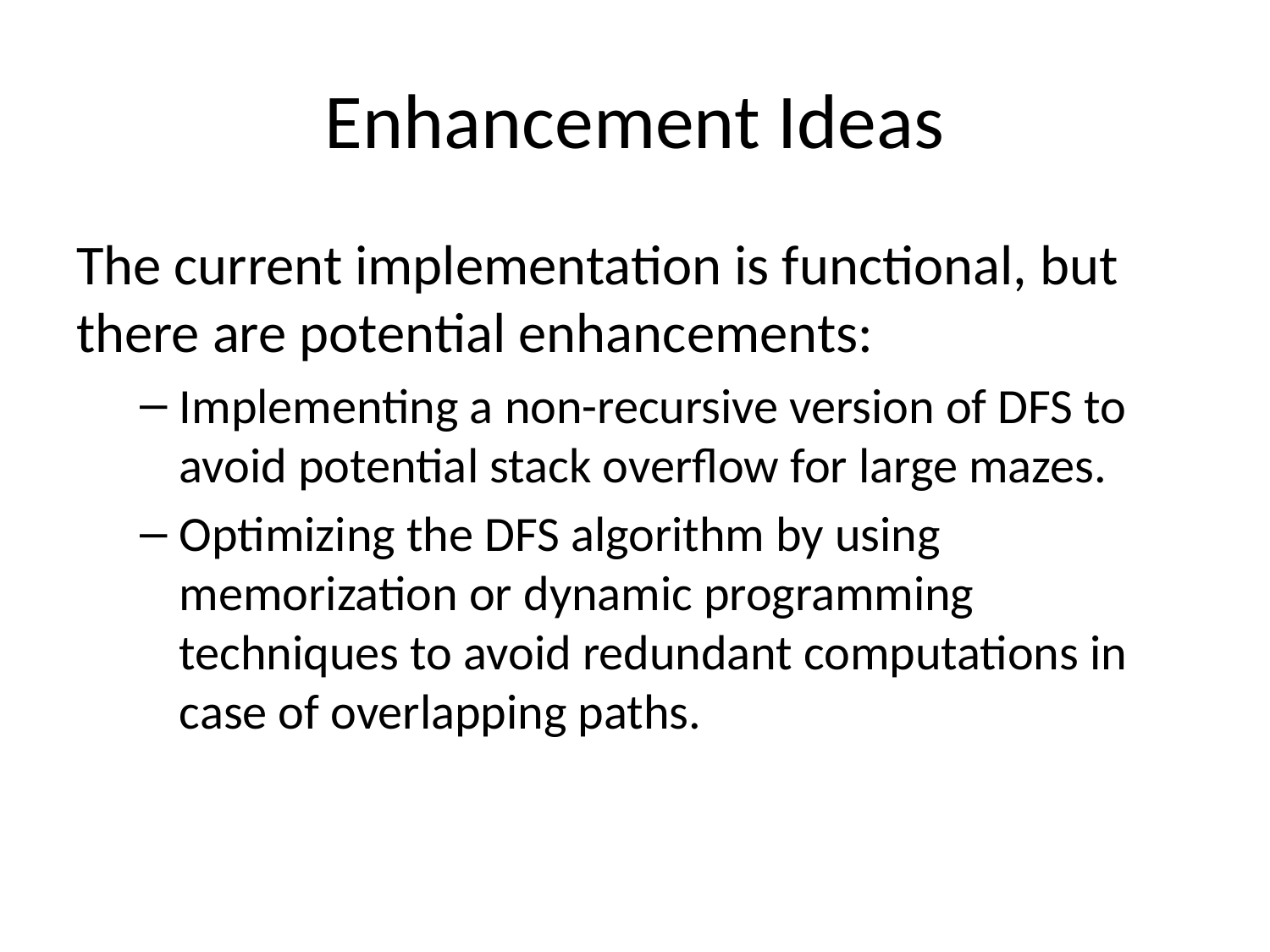

# Enhancement Ideas
The current implementation is functional, but there are potential enhancements:
Implementing a non-recursive version of DFS to avoid potential stack overflow for large mazes.
Optimizing the DFS algorithm by using memorization or dynamic programming techniques to avoid redundant computations in case of overlapping paths.